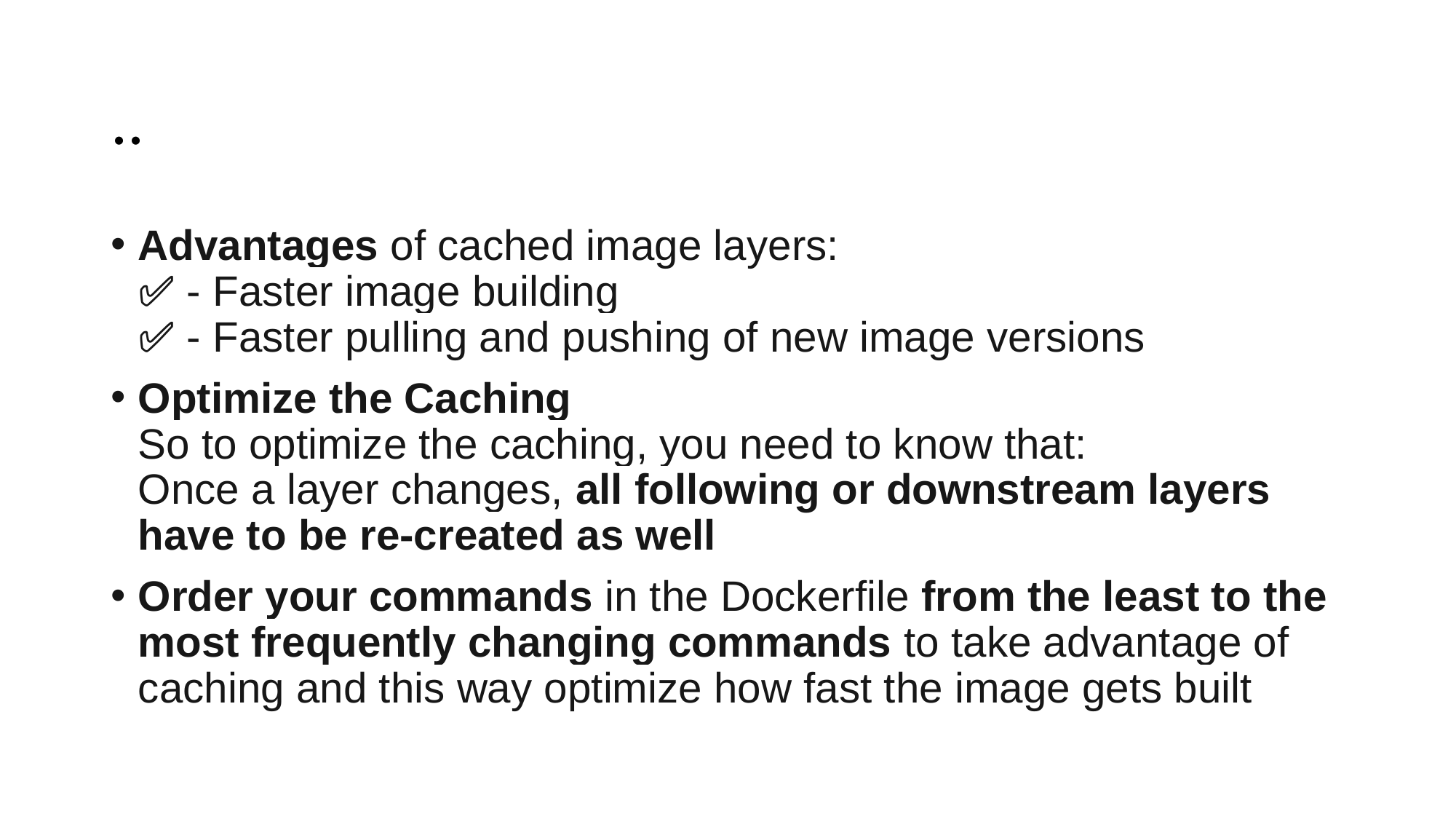

# ..
Advantages of cached image layers:
✅ - Faster image building
✅ - Faster pulling and pushing of new image versions
Optimize the Caching
So to optimize the caching, you need to know that:
Once a layer changes, all following or downstream layers have to be re-created as well
Order your commands in the Dockerfile from the least to the most frequently changing commands to take advantage of caching and this way optimize how fast the image gets built